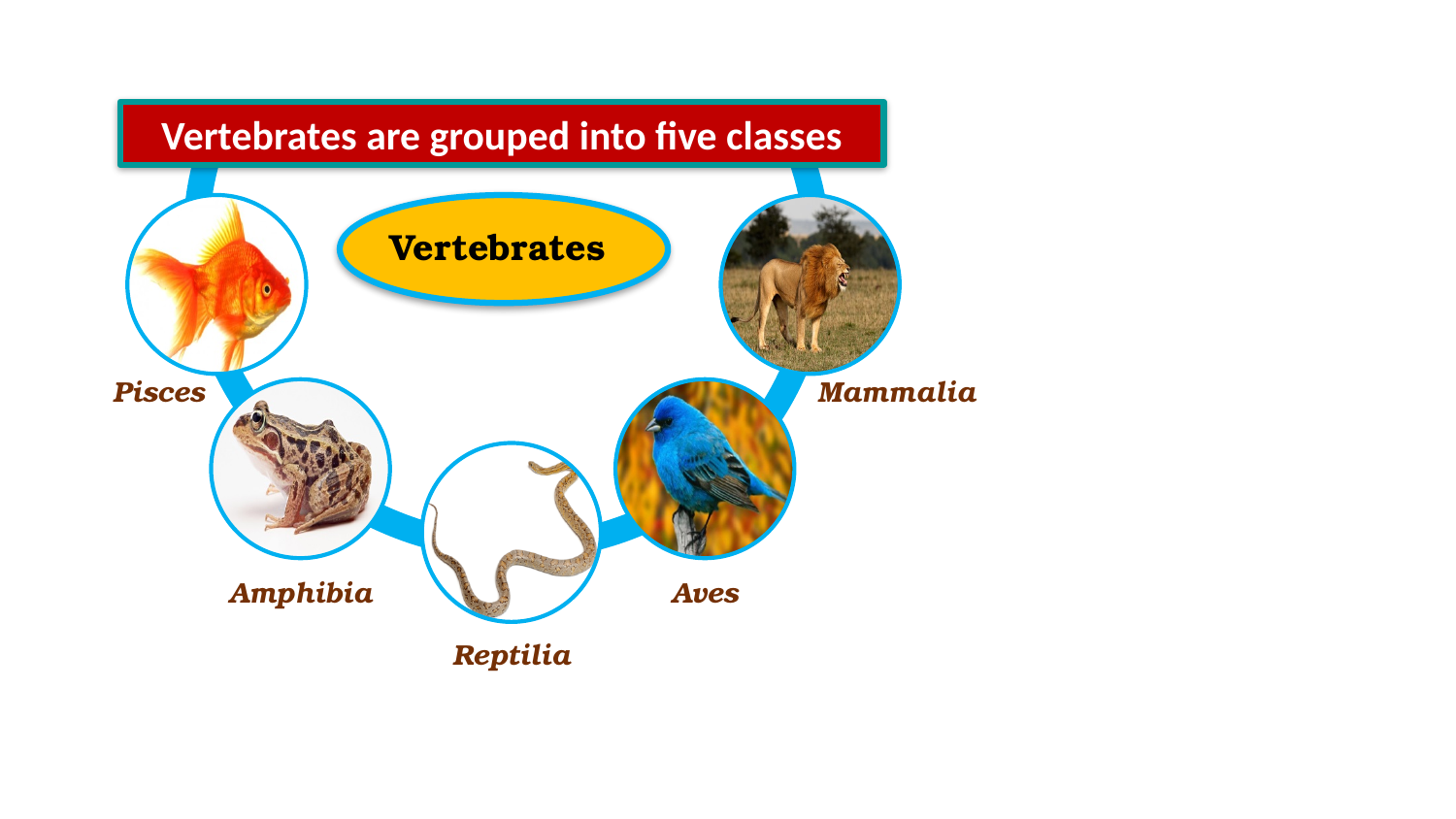

Vertebrates
Vertebrates are grouped into five classes

Pisces
Mammalia

Amphibia
Aves
Reptilia